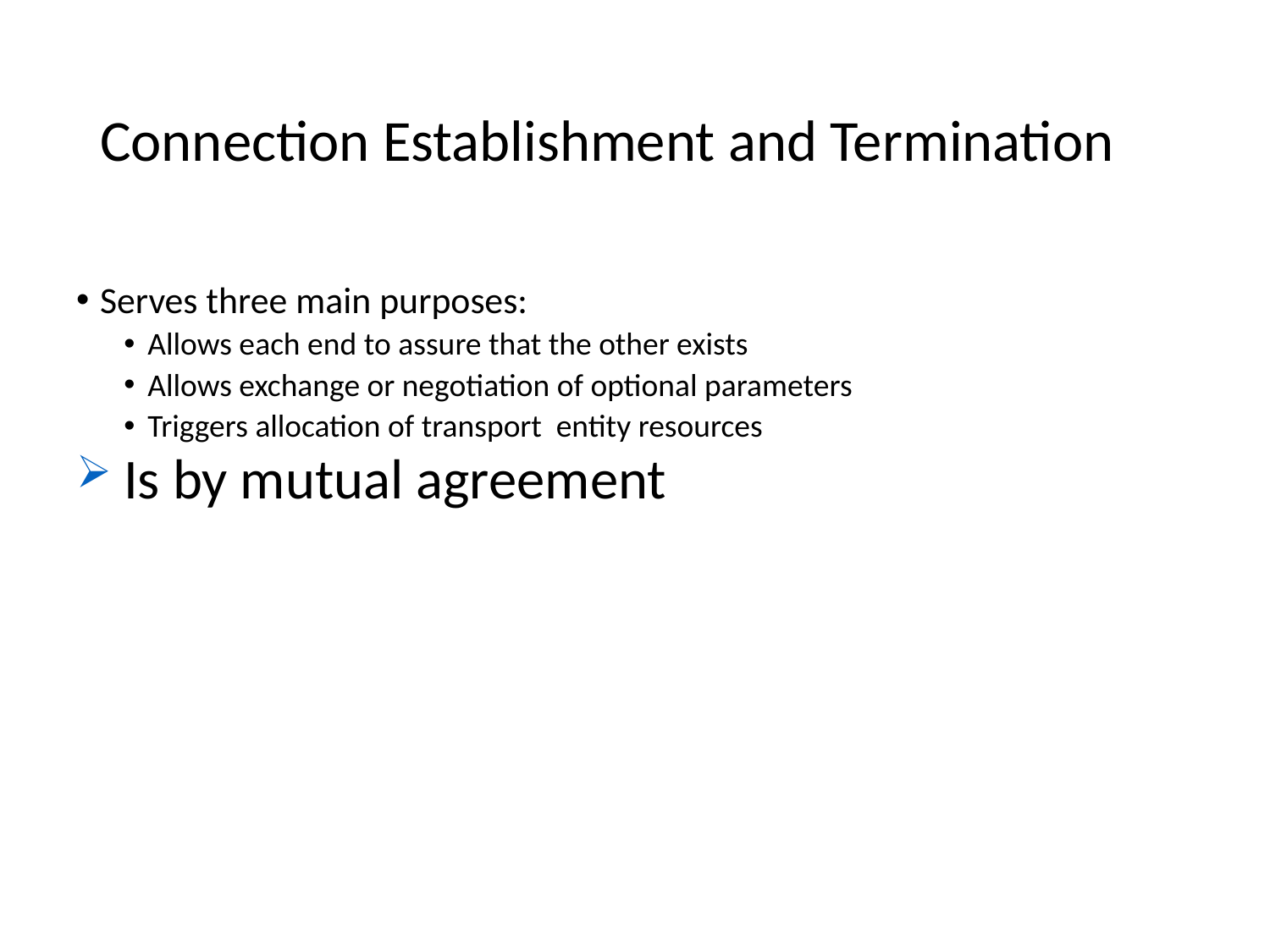

# Connection Establishment and Termination
Serves three main purposes:
Allows each end to assure that the other exists
Allows exchange or negotiation of optional parameters
Triggers allocation of transport  entity resources
Is by mutual agreement